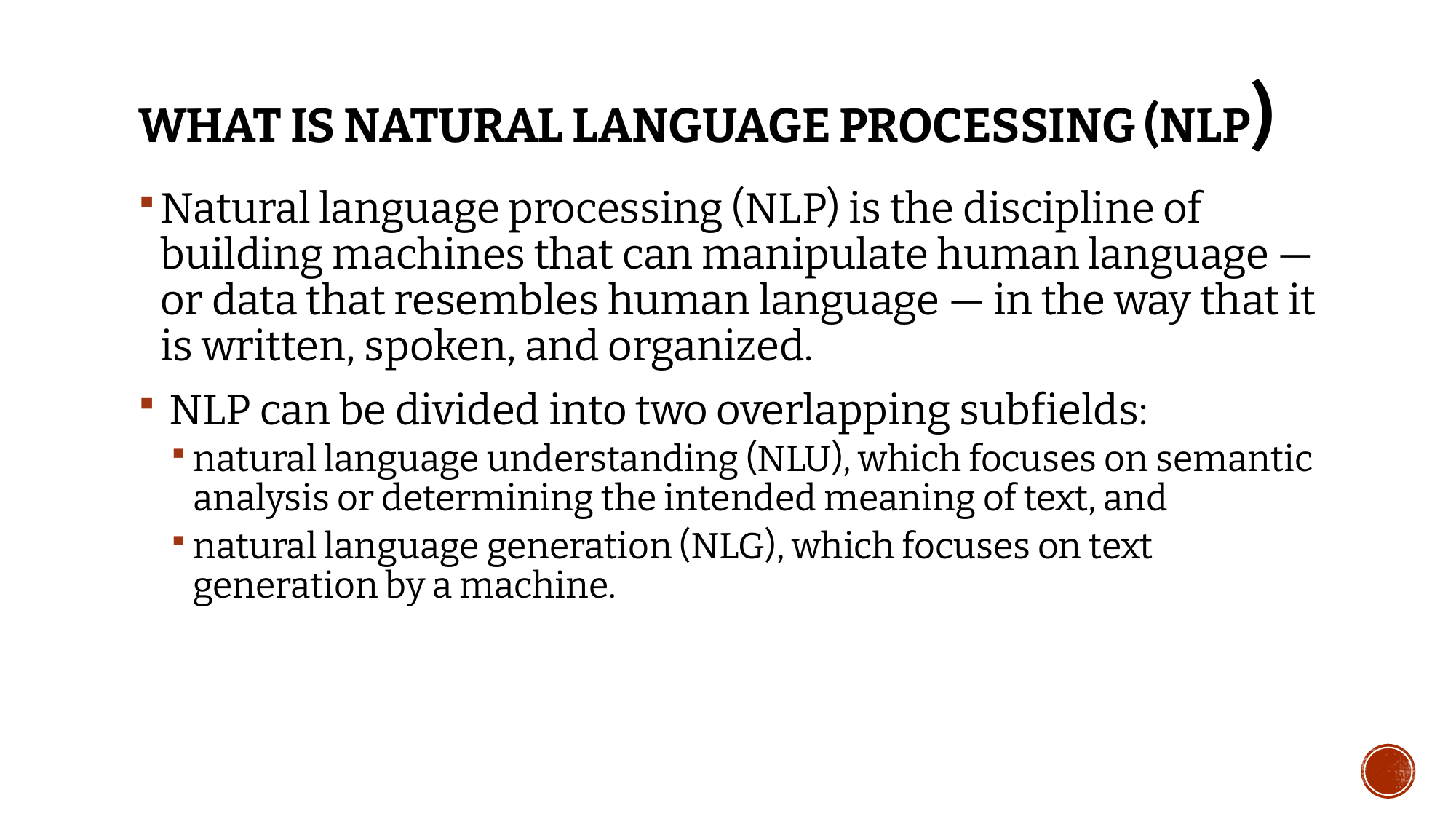

# What is Natural Language Processing (NLP)
Natural language processing (NLP) is the discipline of building machines that can manipulate human language — or data that resembles human language — in the way that it is written, spoken, and organized.
 NLP can be divided into two overlapping subfields:
natural language understanding (NLU), which focuses on semantic analysis or determining the intended meaning of text, and
natural language generation (NLG), which focuses on text generation by a machine.